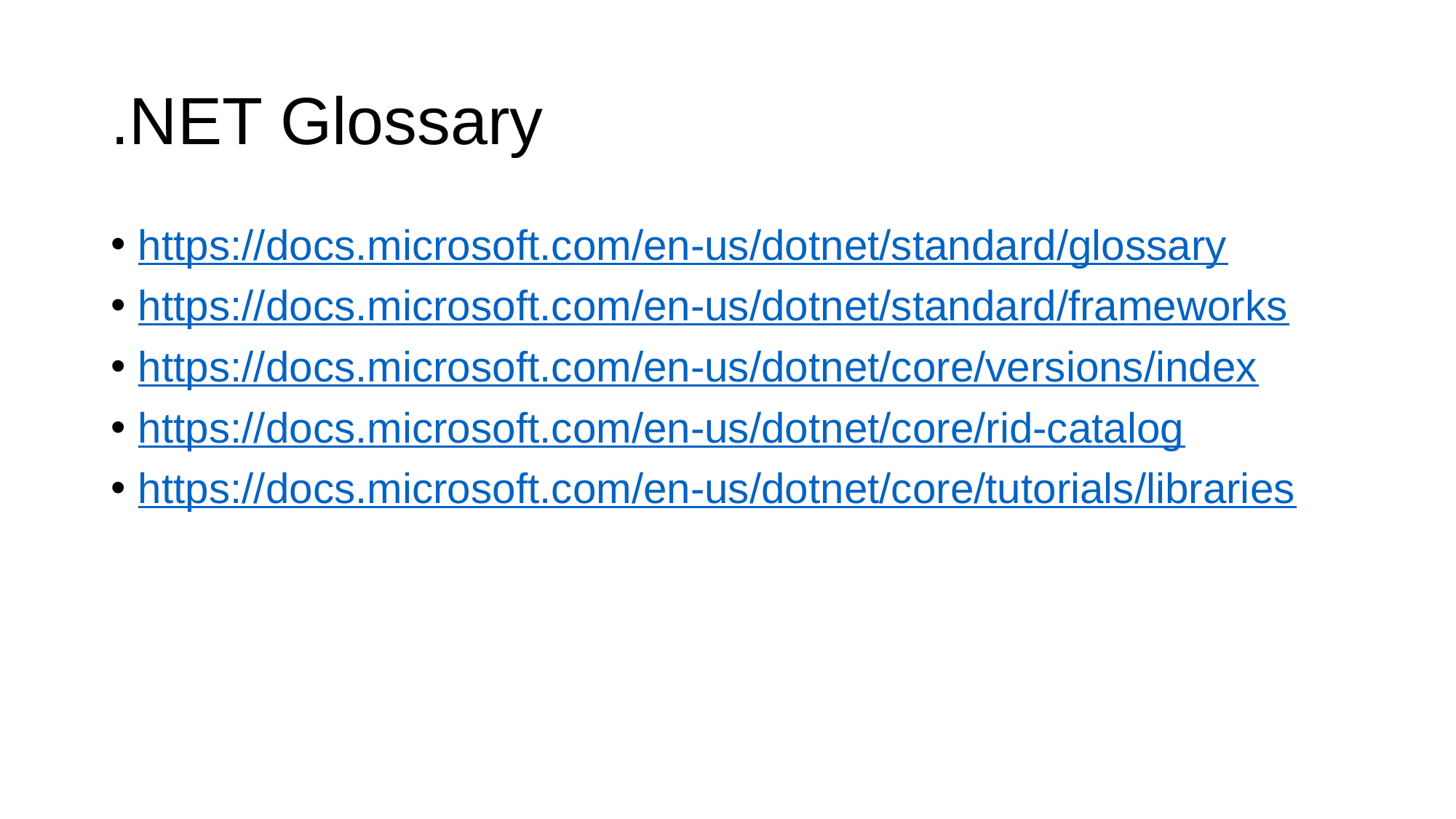

# .NET Glossary
https://docs.microsoft.com/en-us/dotnet/standard/glossary
https://docs.microsoft.com/en-us/dotnet/standard/frameworks
https://docs.microsoft.com/en-us/dotnet/core/versions/index
https://docs.microsoft.com/en-us/dotnet/core/rid-catalog
https://docs.microsoft.com/en-us/dotnet/core/tutorials/libraries